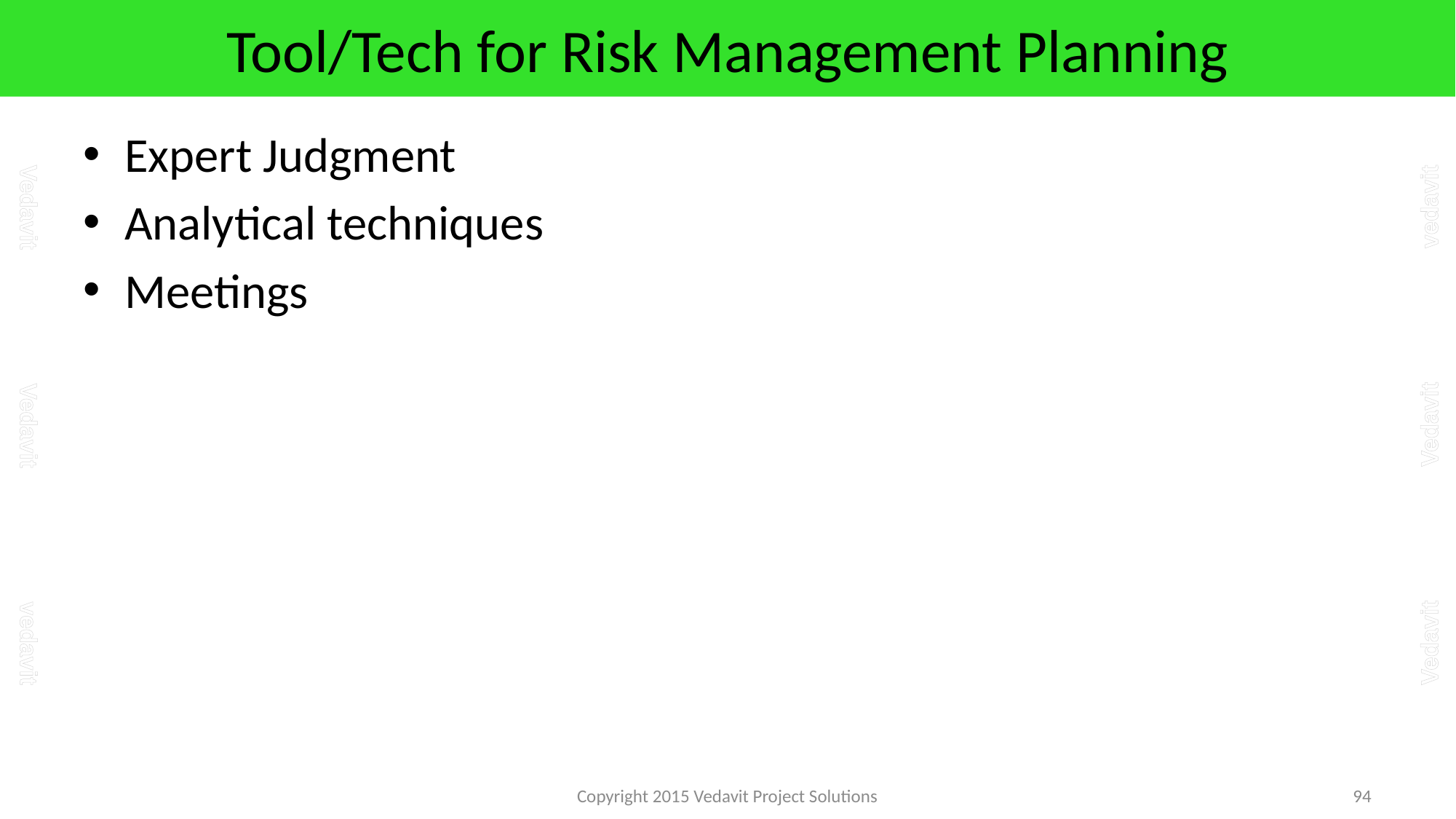

# Tool/Tech for Risk Management Planning
Expert Judgment
Analytical techniques
Meetings

Copyright 2015 Vedavit Project Solutions
94